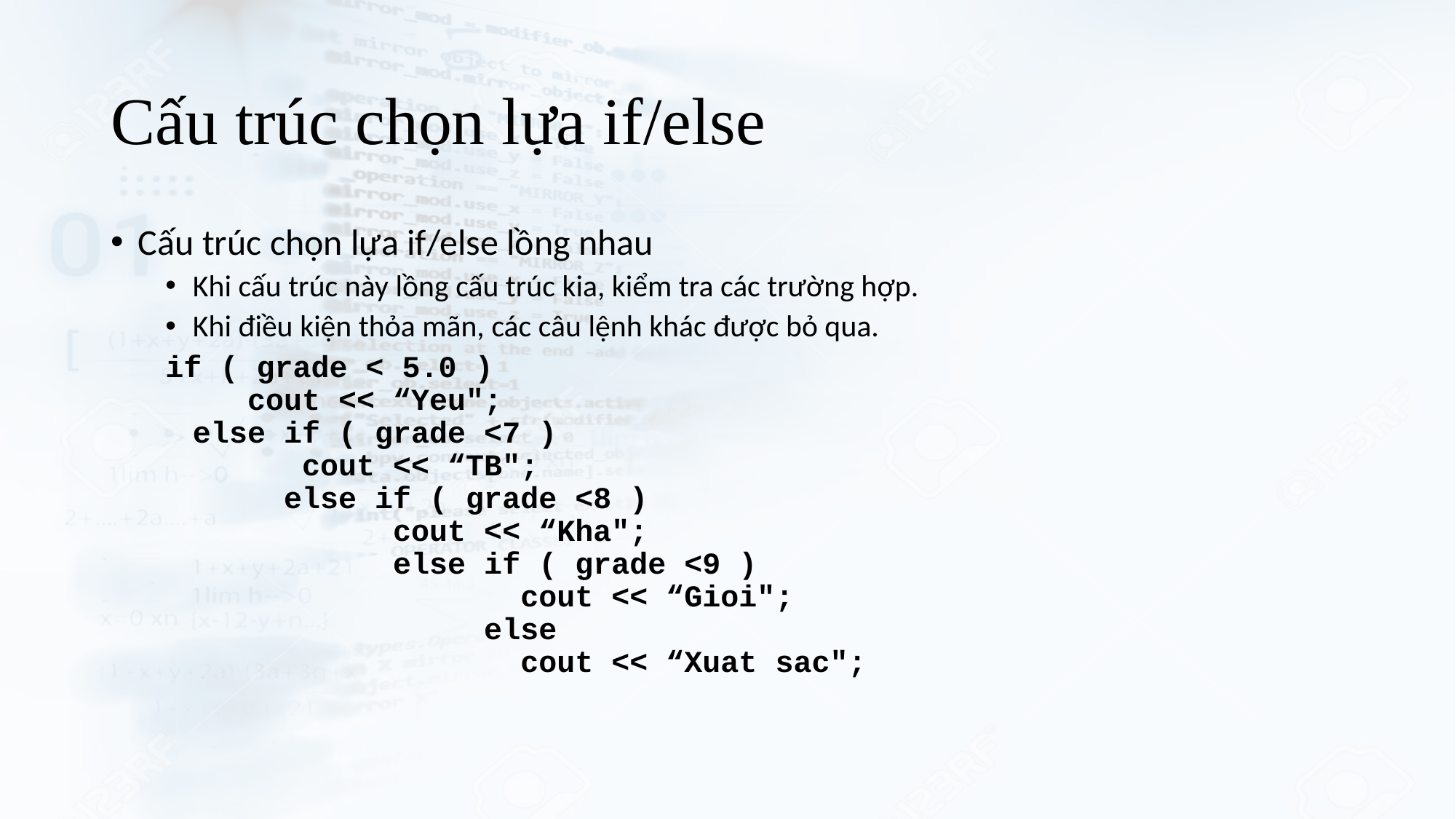

# Cấu trúc chọn lựa if/else
Cấu trúc chọn lựa if/else lồng nhau
Khi cấu trúc này lồng cấu trúc kia, kiểm tra các trường hợp.
Khi điều kiện thỏa mãn, các câu lệnh khác được bỏ qua.
if ( grade < 5.0 )
   cout << “Yeu";
else if ( grade <7 )
      cout << “TB";
     else if ( grade <8 )
           cout << “Kha";
           else if ( grade <9 )
                  cout << “Gioi";
                else
                  cout << “Xuat sac";